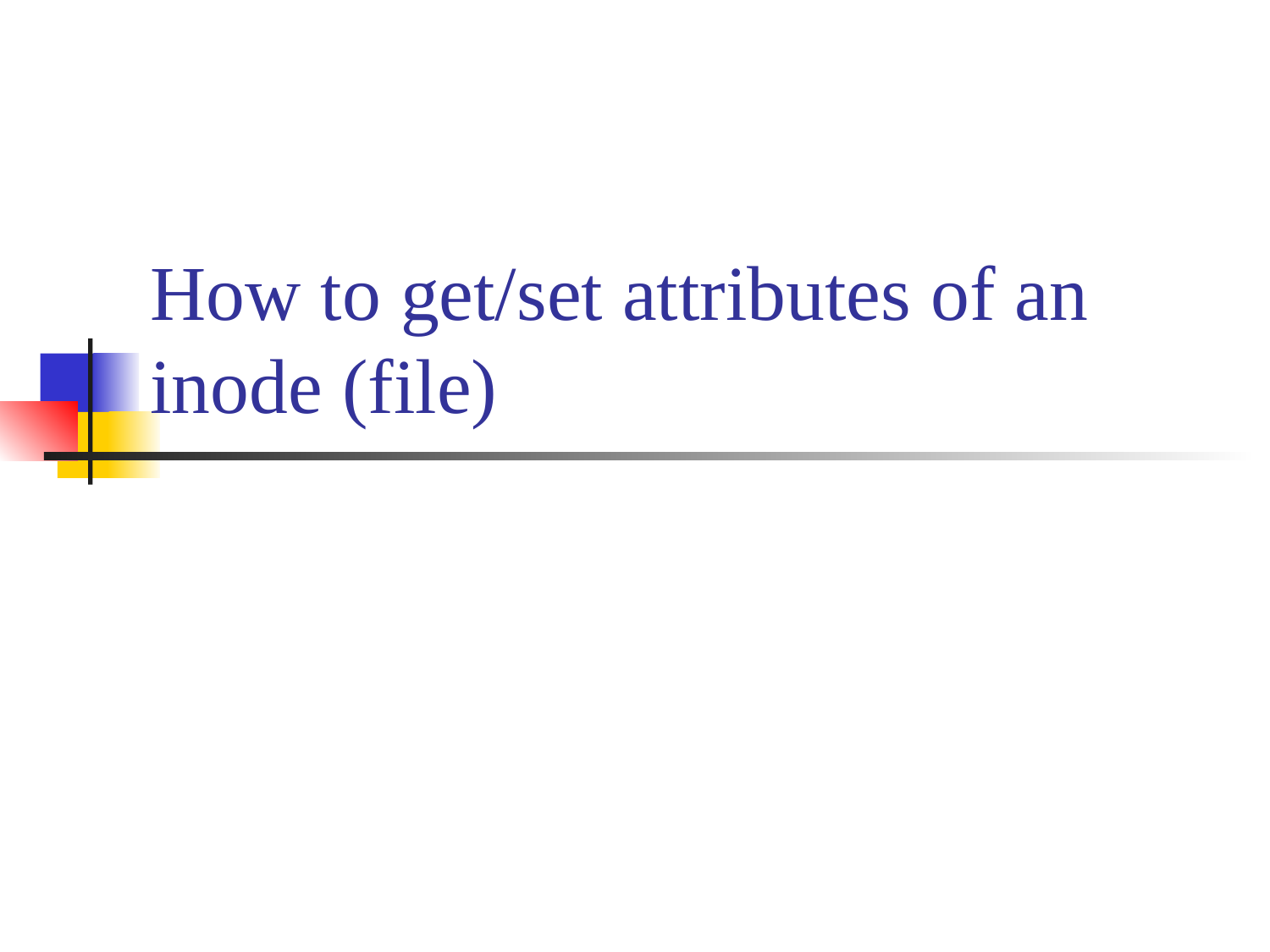

# How to get/set attributes of an inode (file)